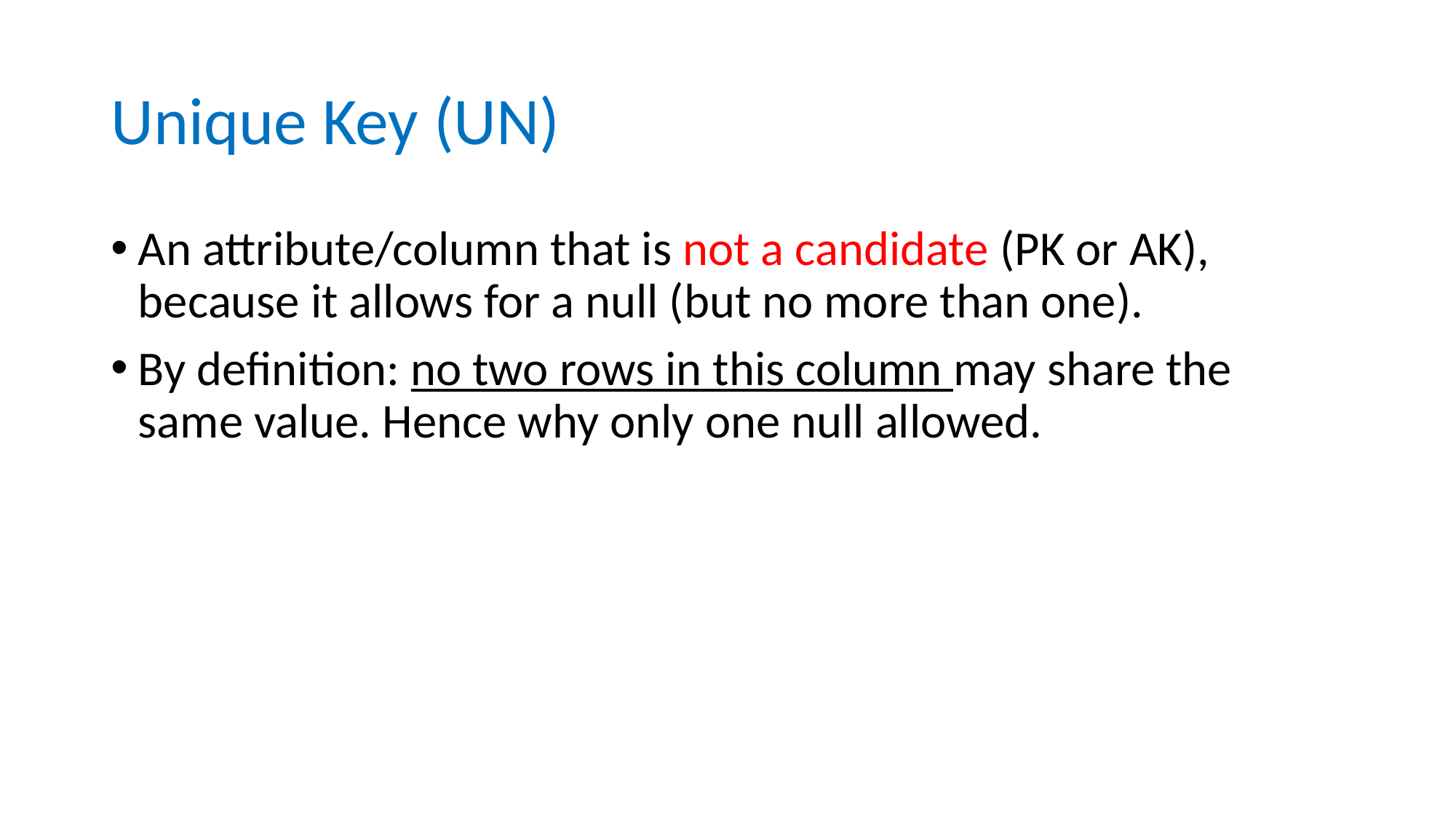

# Unique Key (UN)
An attribute/column that is not a candidate (PK or AK), because it allows for a null (but no more than one).
By definition: no two rows in this column may share the same value. Hence why only one null allowed.